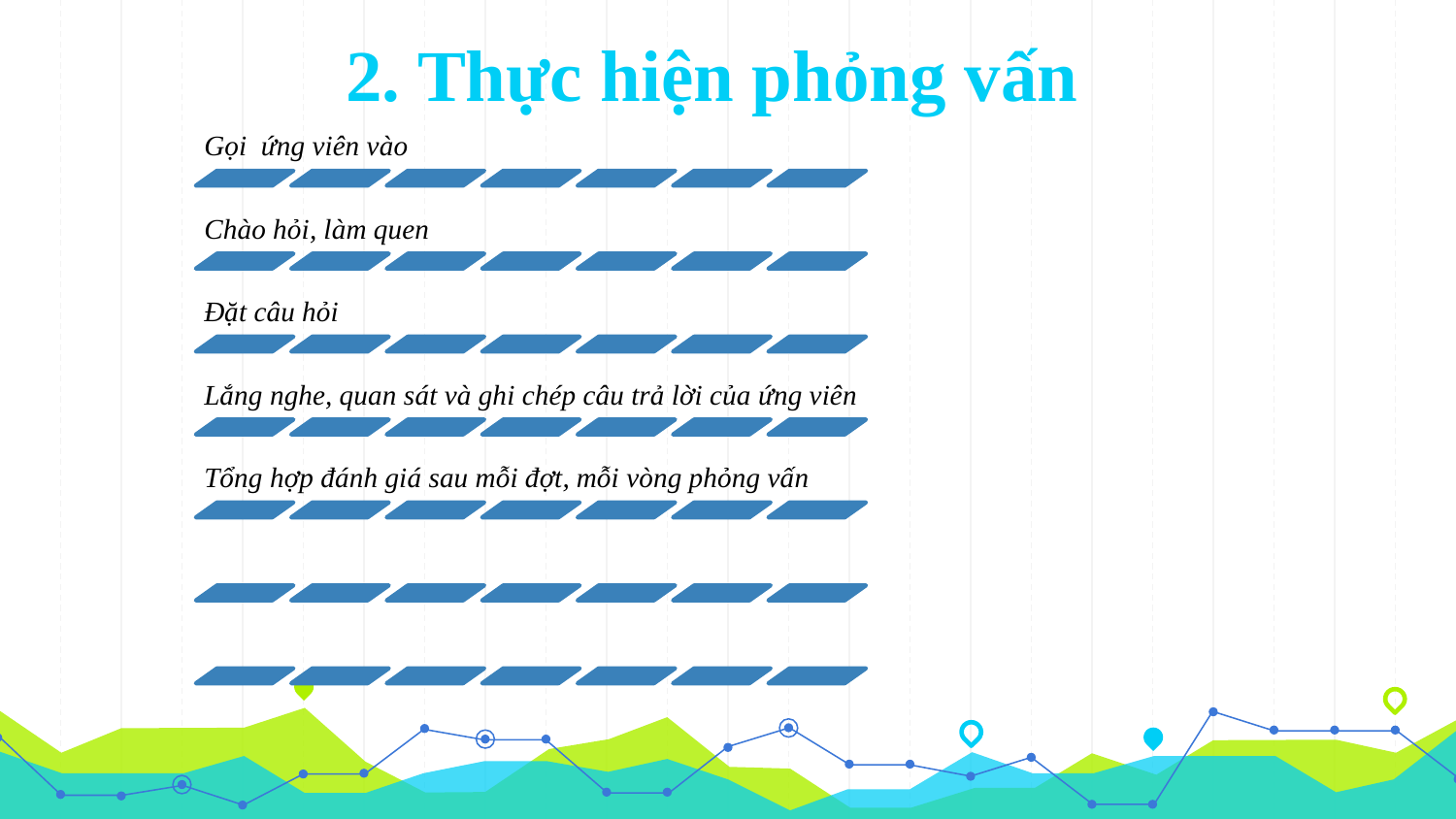

# 2. Thực hiện phỏng vấn
Gọi  ứng viên vào
Chào hỏi, làm quen
Đặt câu hỏi
Lắng nghe, quan sát và ghi chép câu trả lời của ứng viên
Tổng hợp đánh giá sau mỗi đợt, mỗi vòng phỏng vấn